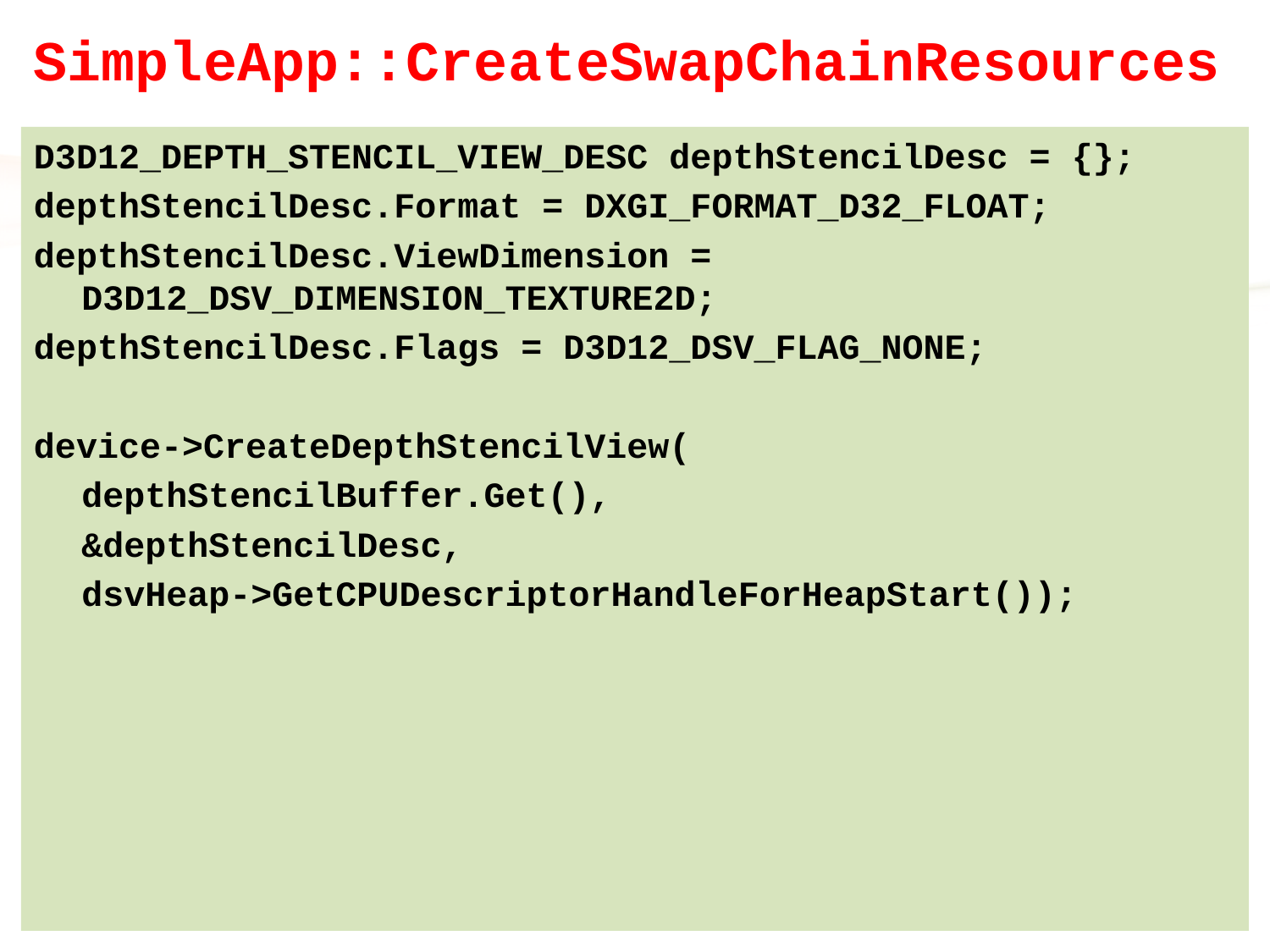

# SimpleApp::CreateSwapChainResources
D3D12_DEPTH_STENCIL_VIEW_DESC depthStencilDesc = {};
depthStencilDesc.Format = DXGI_FORMAT_D32_FLOAT;
depthStencilDesc.ViewDimension = D3D12_DSV_DIMENSION_TEXTURE2D;
depthStencilDesc.Flags = D3D12_DSV_FLAG_NONE;

device->CreateDepthStencilView(
	depthStencilBuffer.Get(),
	&depthStencilDesc,
	dsvHeap->GetCPUDescriptorHandleForHeapStart());